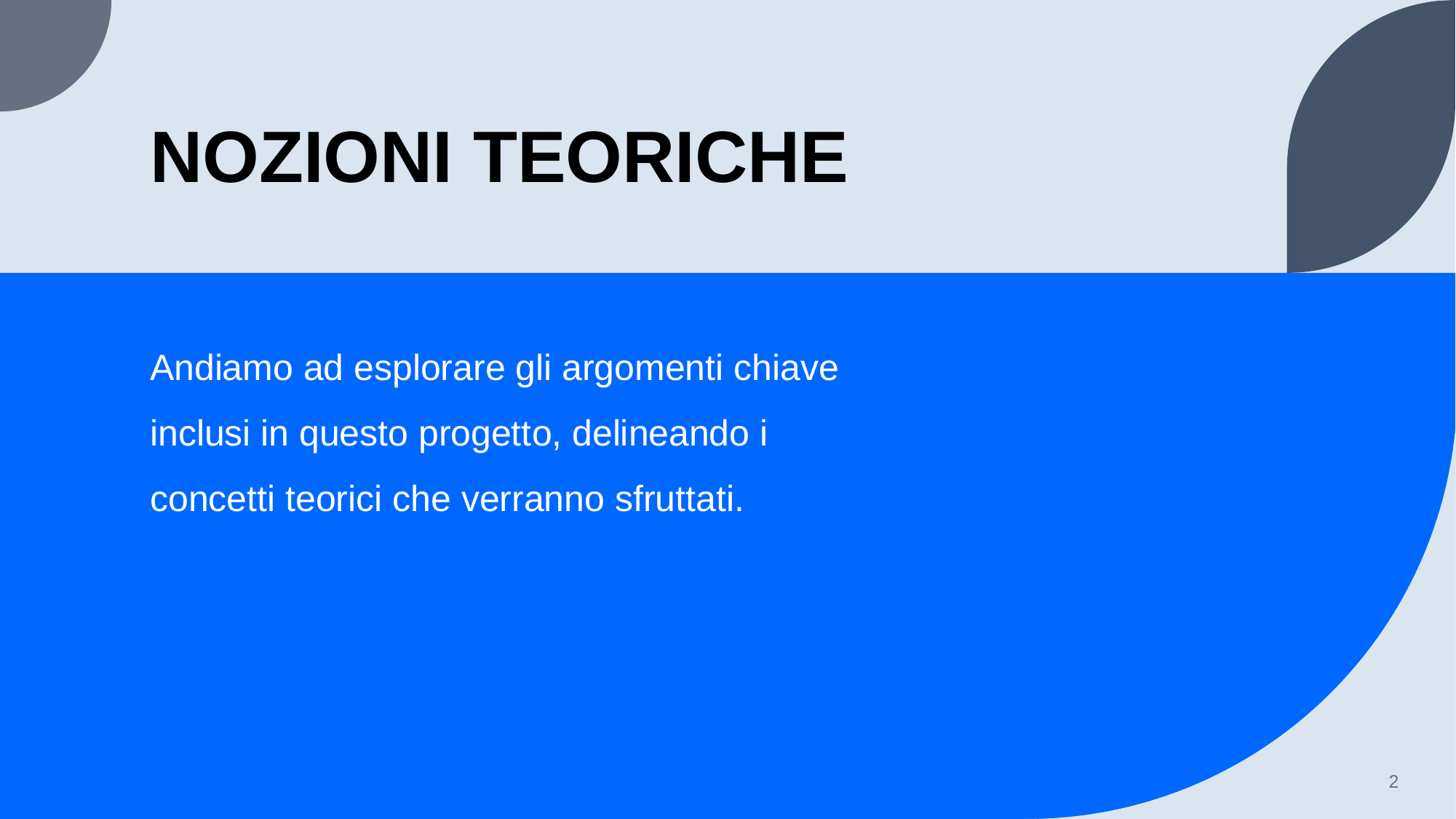

# NOZIONI TEORICHE
Andiamo ad esplorare gli argomenti chiave
inclusi in questo progetto, delineando i
concetti teorici che verranno sfruttati.
2